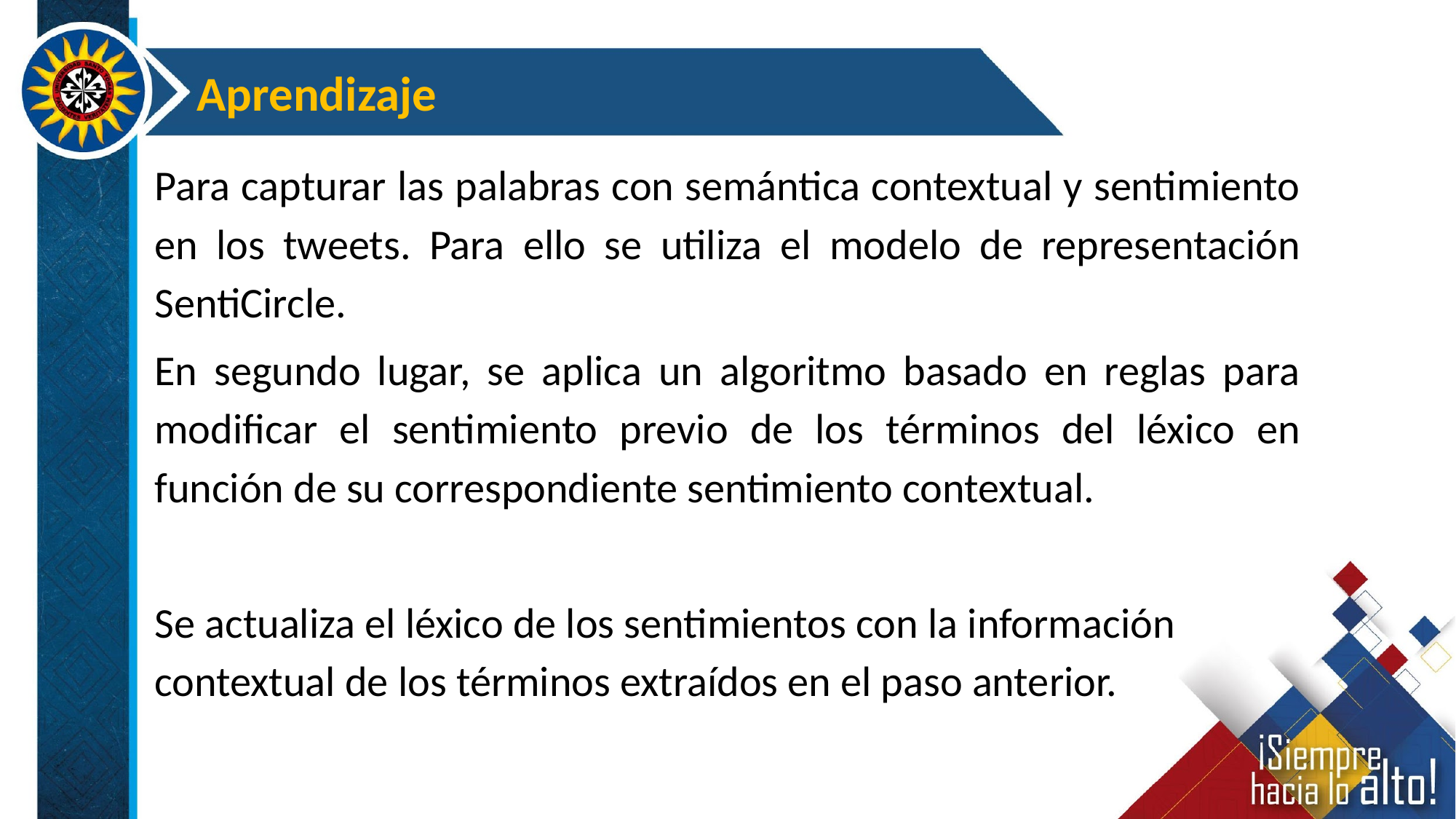

Aprendizaje

Para capturar las palabras con semántica contextual y sentimiento en los tweets. Para ello se utiliza el modelo de representación SentiCircle.
En segundo lugar, se aplica un algoritmo basado en reglas para modificar el sentimiento previo de los términos del léxico en función de su correspondiente sentimiento contextual.

Se actualiza el léxico de los sentimientos con la información contextual de los términos extraídos en el paso anterior.